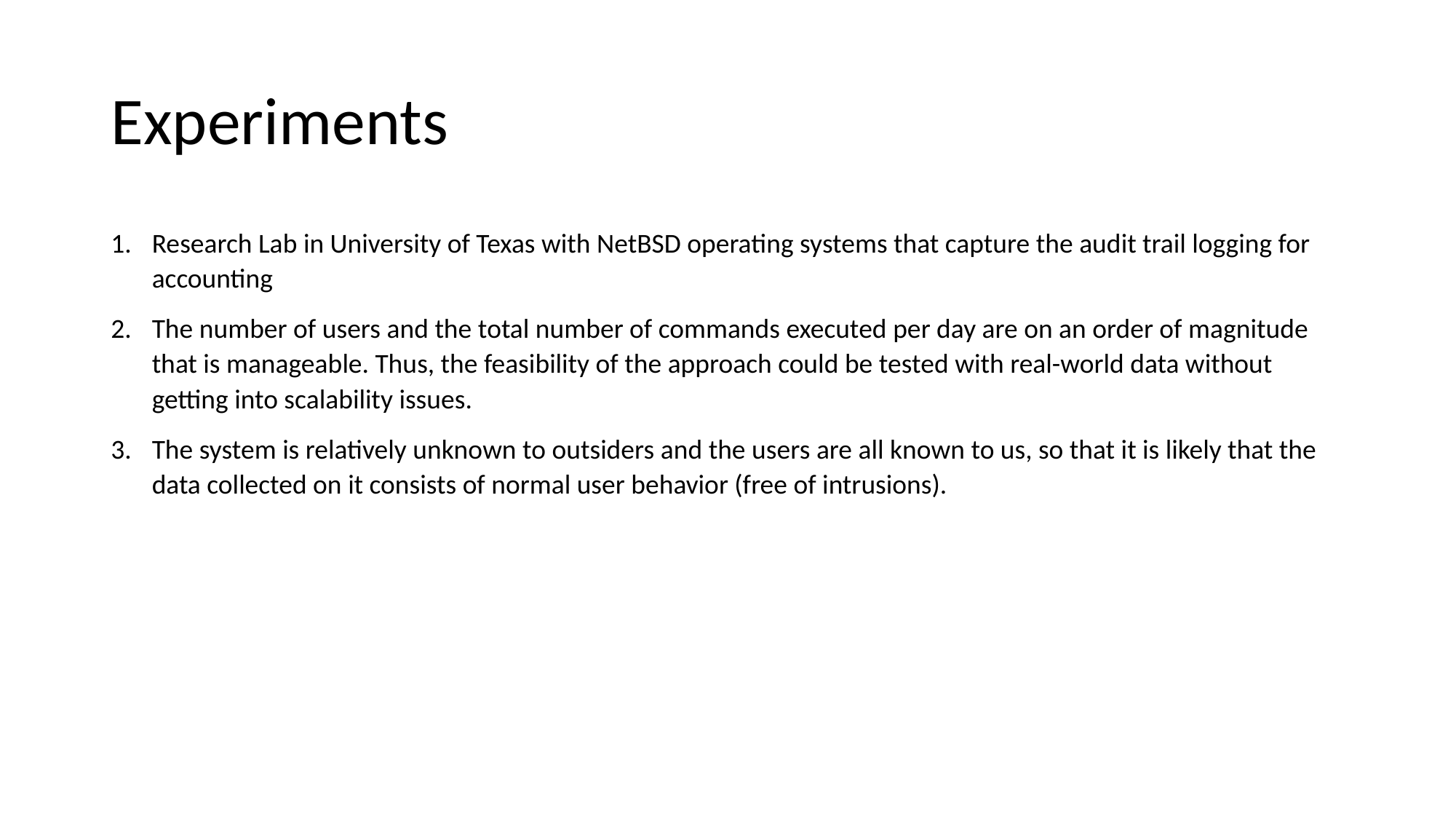

# Experiments
Research Lab in University of Texas with NetBSD operating systems that capture the audit trail logging for accounting
The number of users and the total number of commands executed per day are on an order of magnitude that is manageable. Thus, the feasibility of the approach could be tested with real-world data without getting into scalability issues.
The system is relatively unknown to outsiders and the users are all known to us, so that it is likely that the data collected on it consists of normal user behavior (free of intrusions).